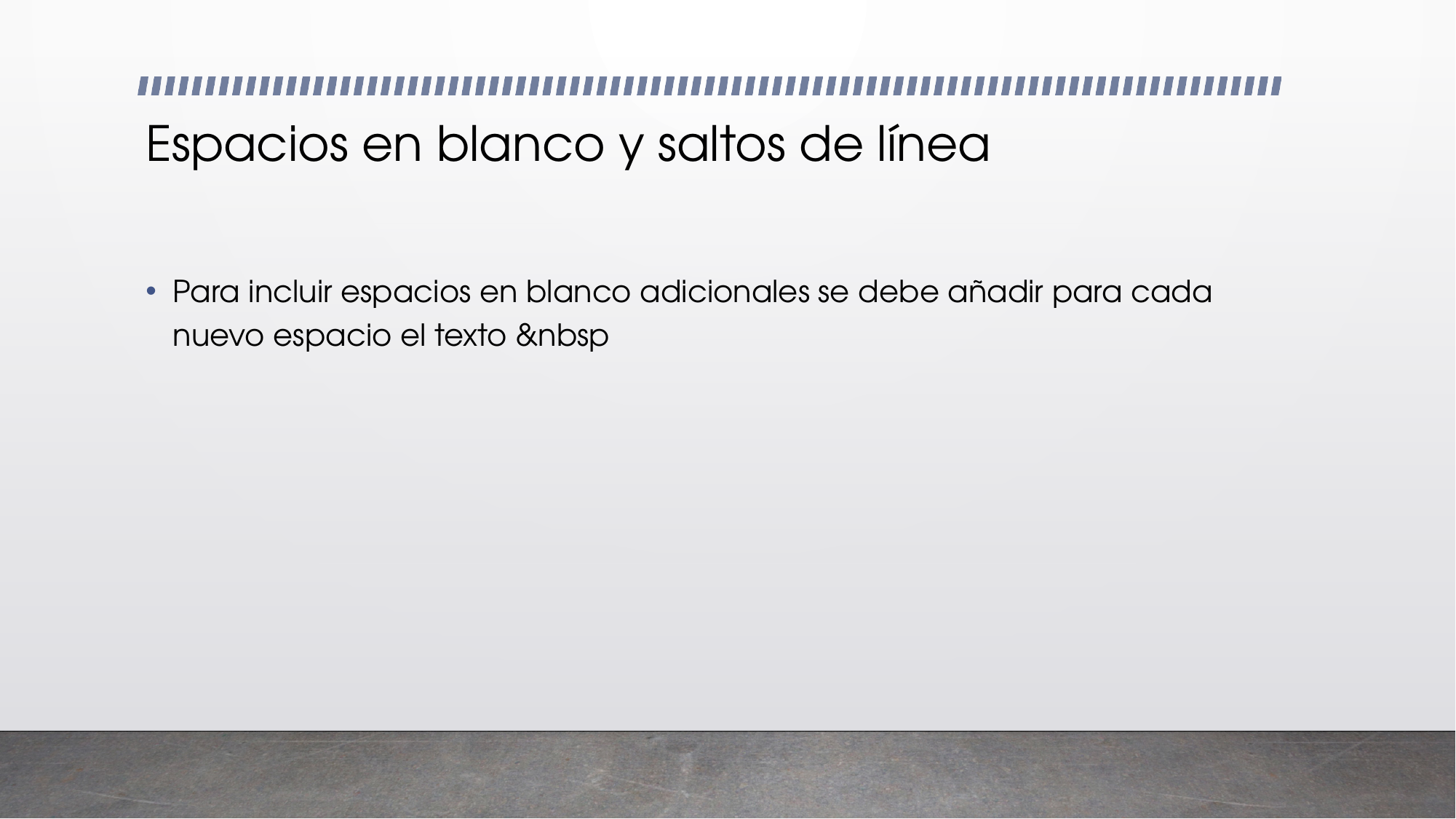

# Espacios en blanco y saltos de línea
Para incluir espacios en blanco adicionales se debe añadir para cada nuevo espacio el texto &nbsp